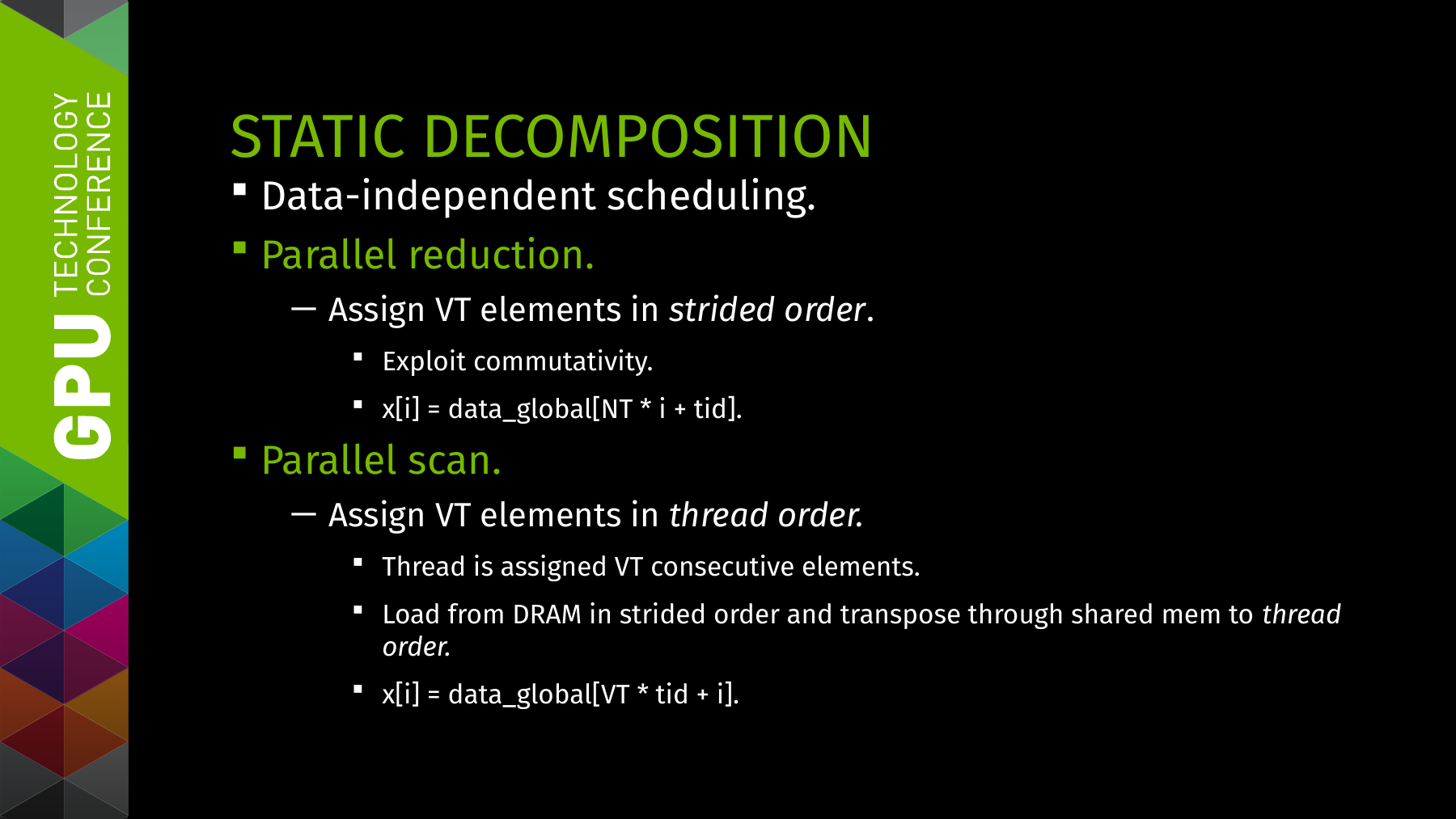

# Static decomposition
Data-independent scheduling.
Parallel reduction.
Assign VT elements in strided order.
Exploit commutativity.
x[i] = data_global[NT * i + tid].
Parallel scan.
Assign VT elements in thread order.
Thread is assigned VT consecutive elements.
Load from DRAM in strided order and transpose through shared mem to thread order.
x[i] = data_global[VT * tid + i].